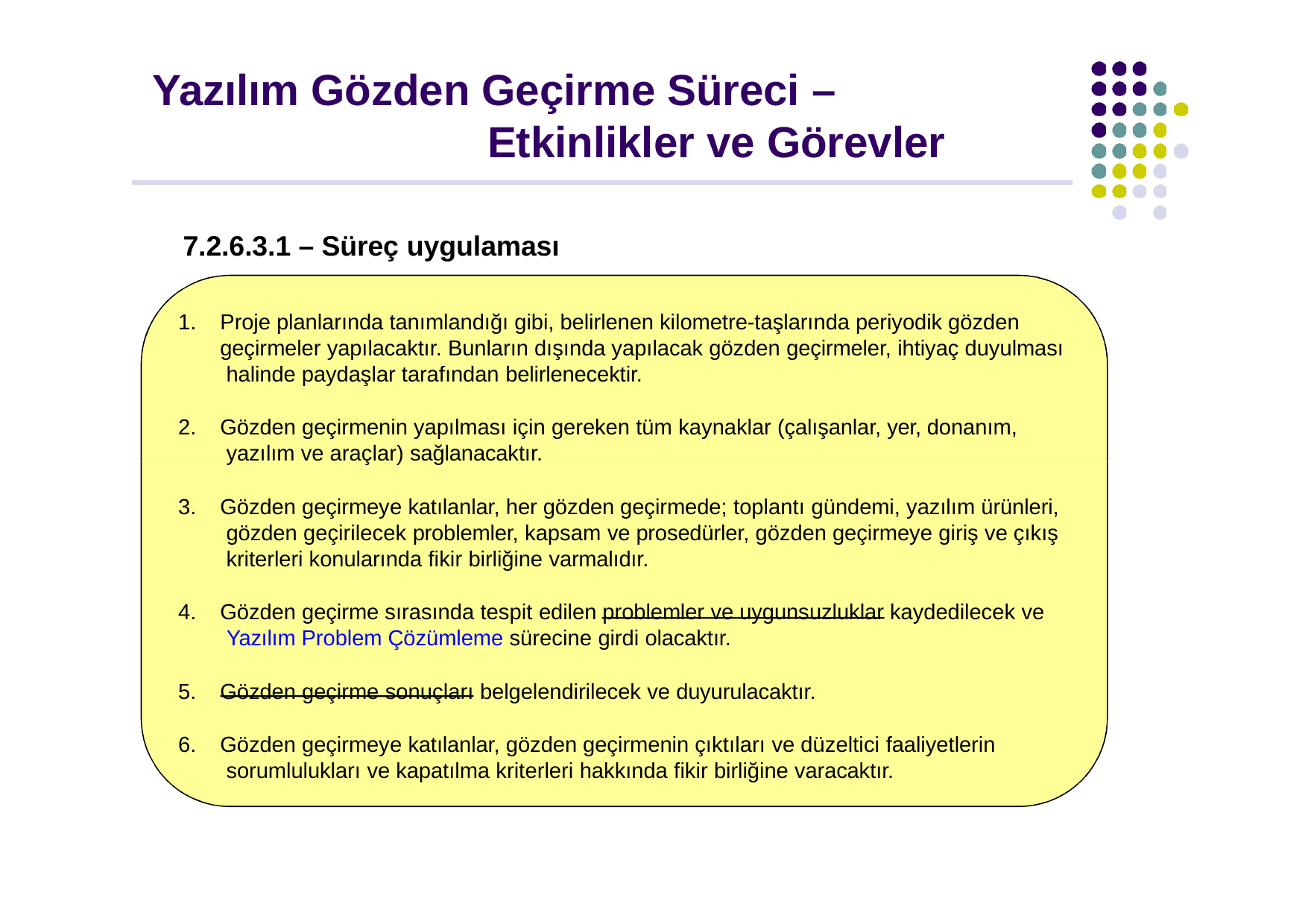

# Yazılım Gözden Geçirme Süreci –
Etkinlikler ve Görevler
7.2.6.3.1 – Süreç uygulaması

Proje planlarında tanımlandığı gibi, belirlenen kilometre-taşlarında periyodik gözden  geçirmeler yapılacaktır. Bunların dışında yapılacak gözden geçirmeler, ihtiyaç duyulması  halinde paydaşlar tarafından belirlenecektir.

Gözden geçirmenin yapılması için gereken tüm kaynaklar (çalışanlar, yer, donanım,  yazılım ve araçlar) sağlanacaktır.

Gözden geçirmeye katılanlar, her gözden geçirmede; toplantı gündemi, yazılım ürünleri,  gözden geçirilecek problemler, kapsam ve prosedürler, gözden geçirmeye giriş ve çıkış  kriterleri konularında fikir birliğine varmalıdır.

Gözden geçirme sırasında tespit edilen problemler ve uygunsuzluklar kaydedilecek ve  Yazılım Problem Çözümleme sürecine girdi olacaktır.

Gözden geçirme sonuçları belgelendirilecek ve duyurulacaktır.

Gözden geçirmeye katılanlar, gözden geçirmenin çıktıları ve düzeltici faaliyetlerin  sorumlulukları ve kapatılma kriterleri hakkında fikir birliğine varacaktır.